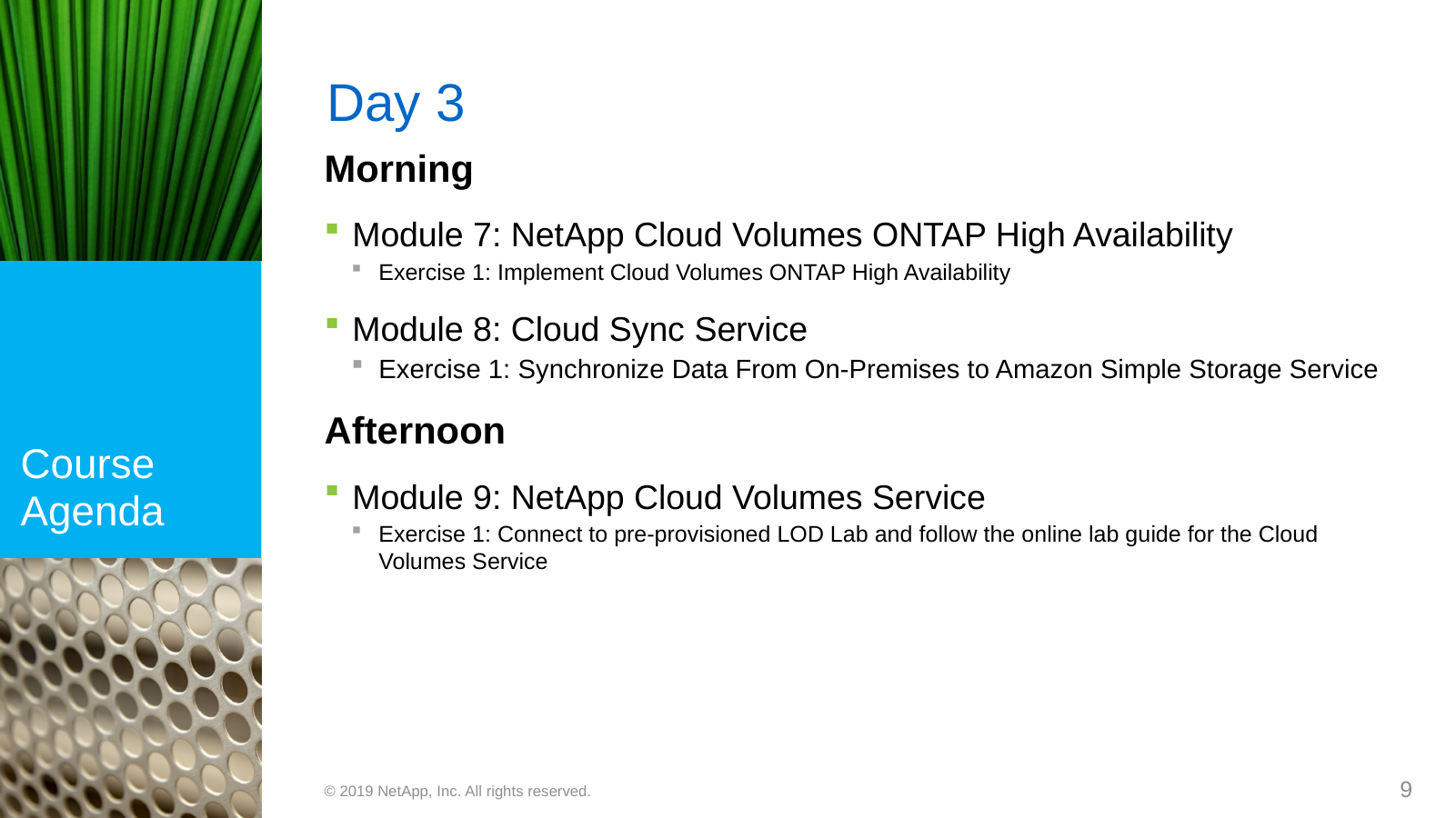

Day 3
Morning
Module 7: NetApp Cloud Volumes ONTAP High Availability
Exercise 1: Implement Cloud Volumes ONTAP High Availability
Module 8: Cloud Sync Service
Exercise 1: Synchronize Data From On-Premises to Amazon Simple Storage Service
Afternoon
Module 9: NetApp Cloud Volumes Service
Exercise 1: Connect to pre-provisioned LOD Lab and follow the online lab guide for the Cloud Volumes Service

9
© 2019 NetApp, Inc. All rights reserved.